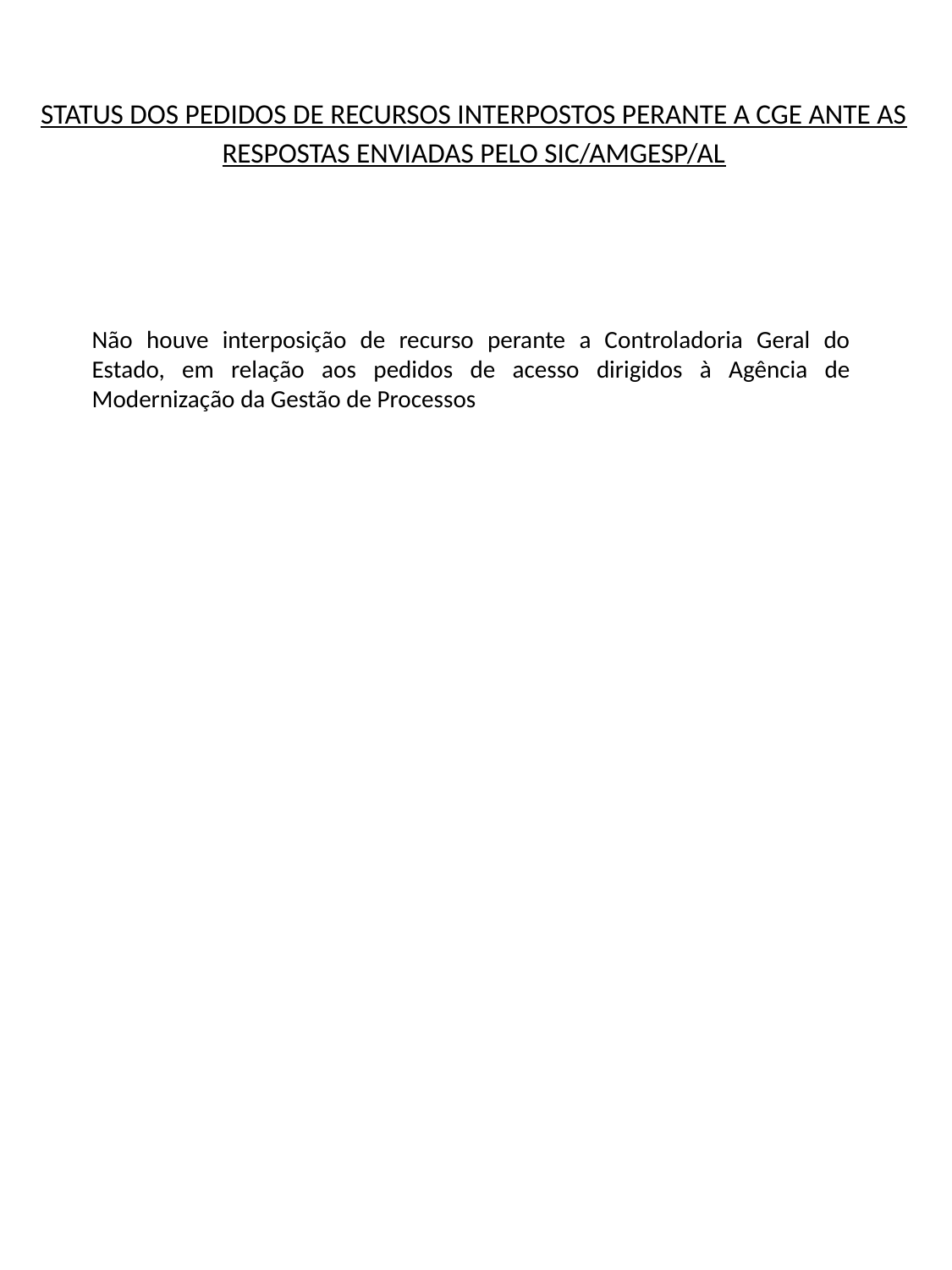

STATUS DOS PEDIDOS DE RECURSOS INTERPOSTOS PERANTE A CGE ANTE AS RESPOSTAS ENVIADAS PELO SIC/AMGESP/AL
Não houve interposição de recurso perante a Controladoria Geral do Estado, em relação aos pedidos de acesso dirigidos à Agência de Modernização da Gestão de Processos